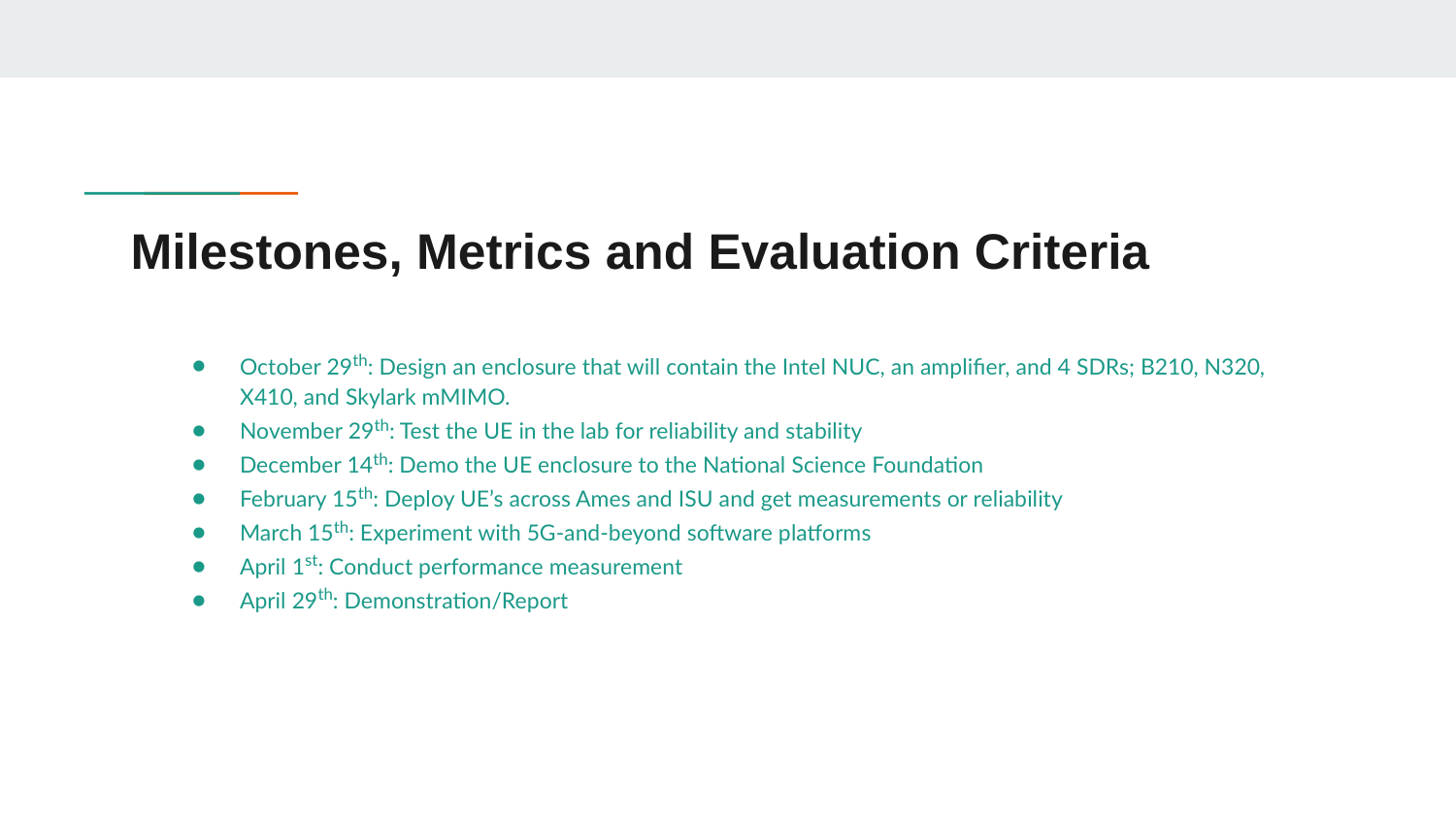

# Milestones, Metrics and Evaluation Criteria
October 29th: Design an enclosure that will contain the Intel NUC, an amplifier, and 4 SDRs; B210, N320, X410, and Skylark mMIMO.
November 29th: Test the UE in the lab for reliability and stability
December 14th: Demo the UE enclosure to the National Science Foundation
February 15th: Deploy UE’s across Ames and ISU and get measurements or reliability
March 15th: Experiment with 5G-and-beyond software platforms
April 1st: Conduct performance measurement
April 29th: Demonstration/Report